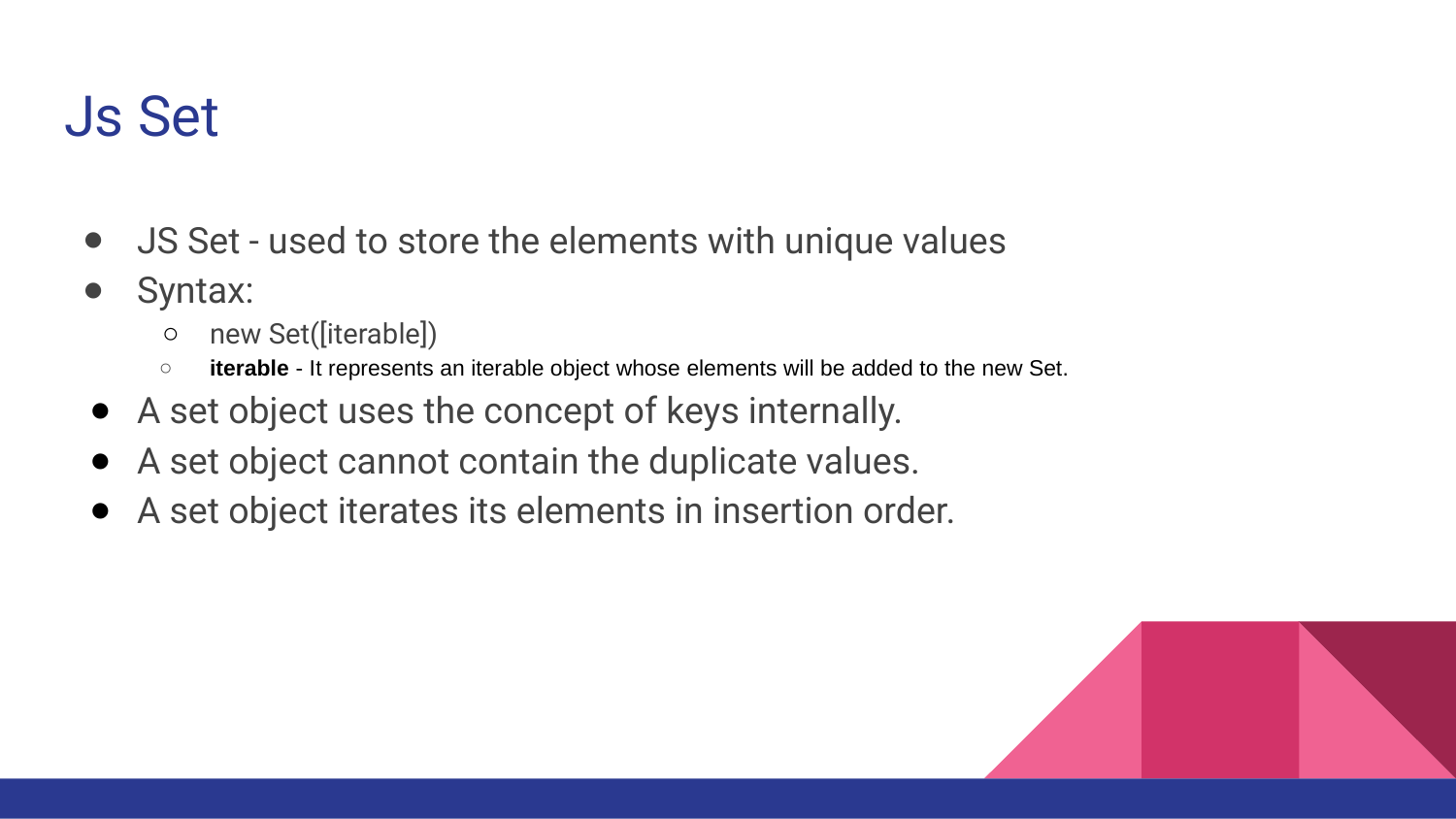

# Js Set
JS Set - used to store the elements with unique values
Syntax:
new Set([iterable])
iterable - It represents an iterable object whose elements will be added to the new Set.
A set object uses the concept of keys internally.
A set object cannot contain the duplicate values.
A set object iterates its elements in insertion order.